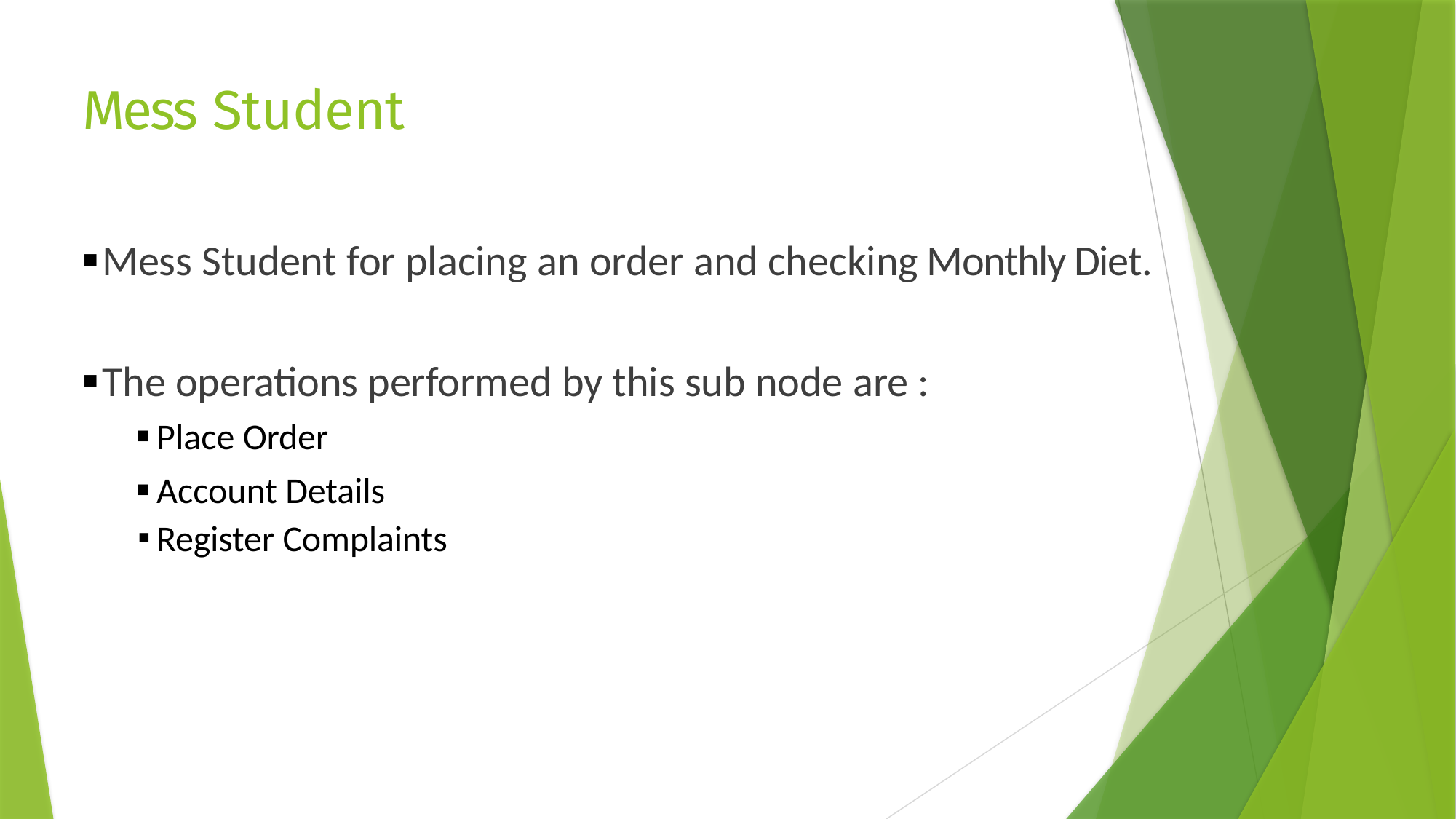

# Mess Student
Mess Student for placing an order and checking Monthly Diet.

The operations performed by this sub node are :
Place Order
Account Details
Register Complaints